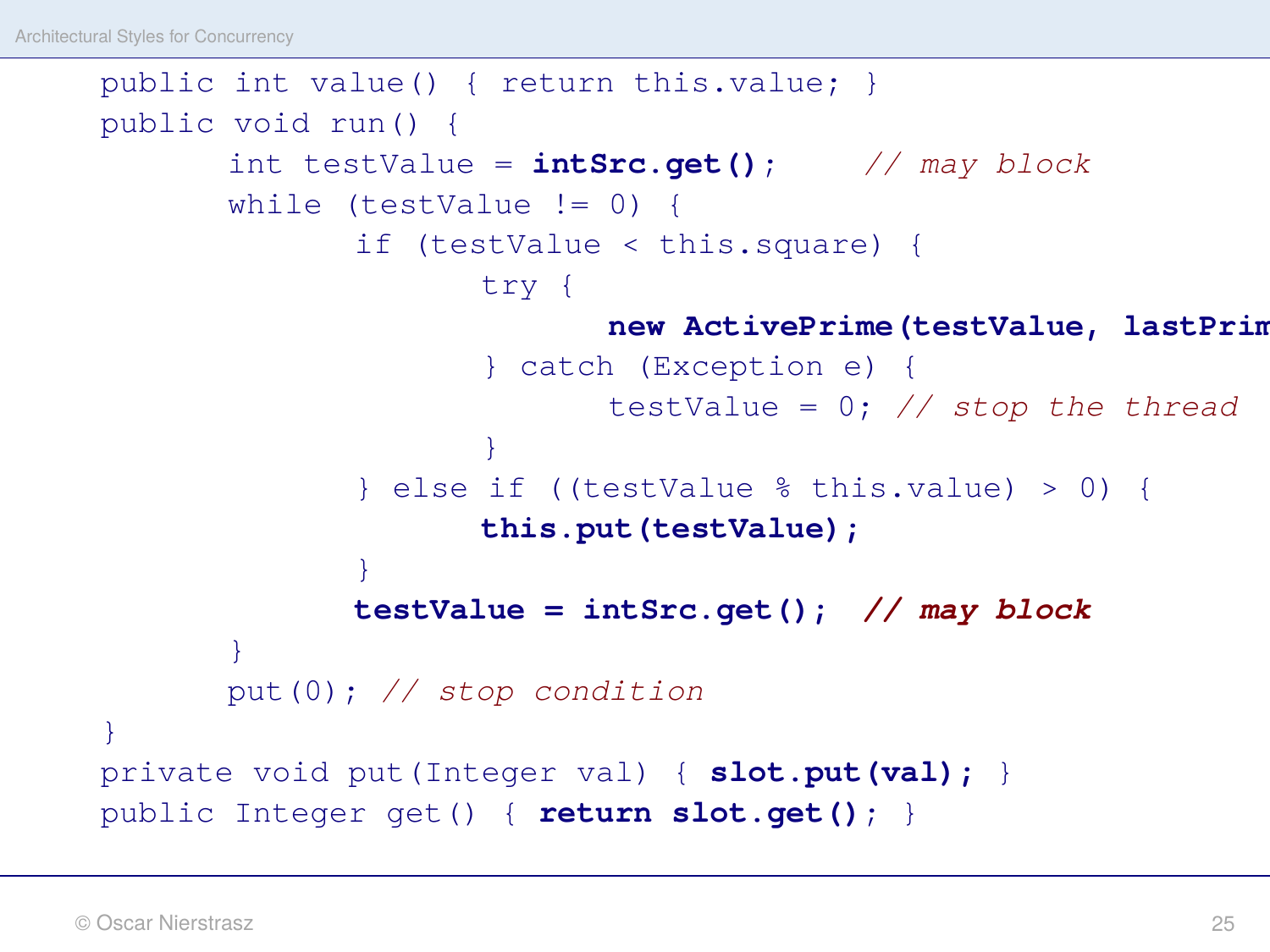

Architectural Styles for Concurrency
	public int value() { return this.value; }
	public void run() {
		int testValue = intSrc.get();	// may block
		while (testValue != 0) {
			if (testValue < this.square) {
				try {
					new ActivePrime(testValue, lastPrime);
				} catch (Exception e) {
					testValue = 0; // stop the thread
				}
			} else if ((testValue % this.value) > 0) {
				this.put(testValue);
			}
			testValue = intSrc.get();	// may block
		}
		put(0); // stop condition
	}
	private void put(Integer val) { slot.put(val); }
	public Integer get() { return slot.get(); }
}
© Oscar Nierstrasz
25